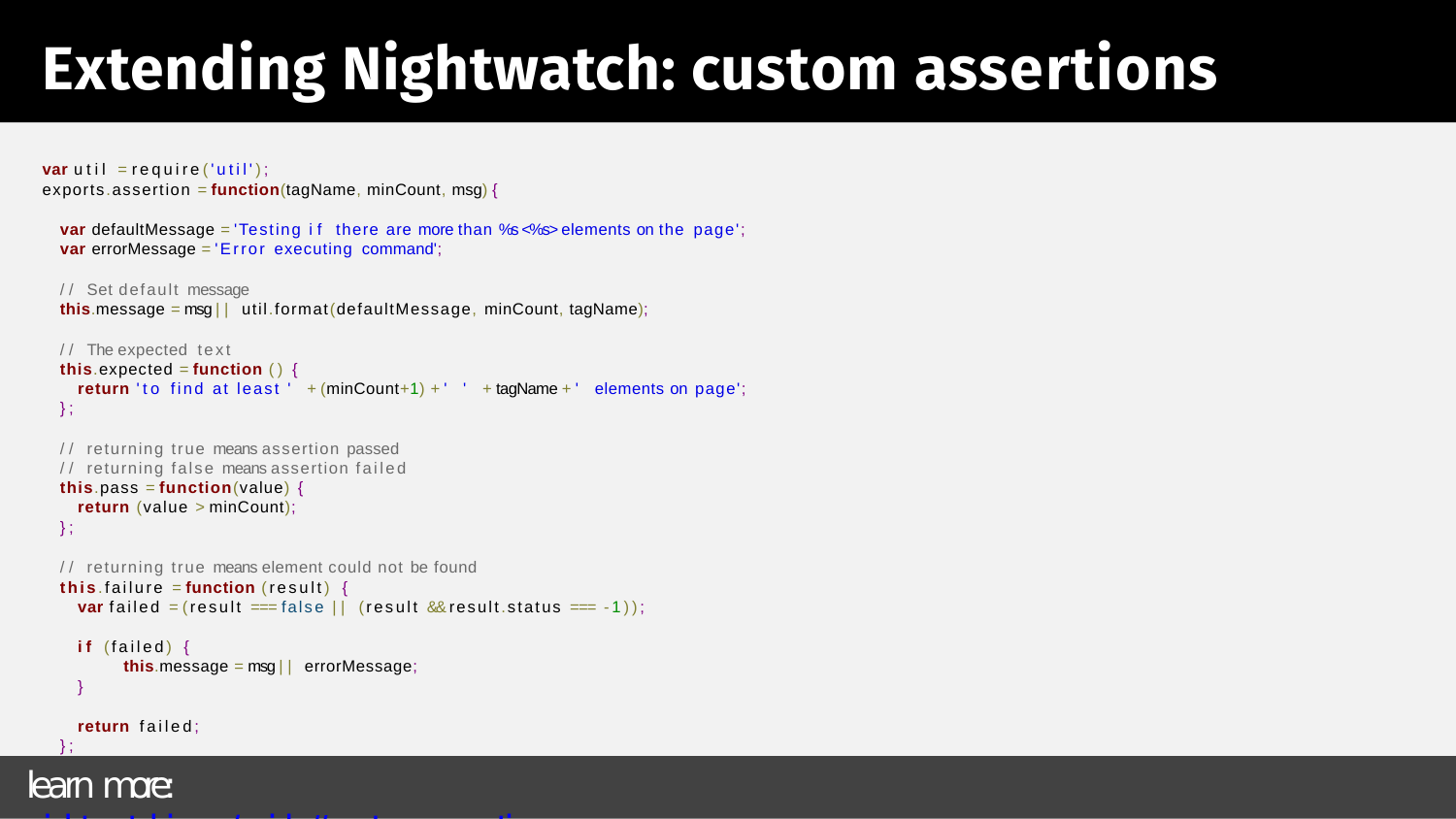

# Extending Nightwatch: custom assertions

var util = require('util');
exports.assertion = function(tagName, minCount, msg) {

var defaultMessage = 'Testing if there are more than %s <%s> elements on the page';
var errorMessage = 'Error executing command';

// Set default message
this.message = msg || util.format(defaultMessage, minCount, tagName);

// The expected text
this.expected = function () {
return 'to find at least ' + (minCount+1) + ' ' + tagName + ' elements on page';
};

// returning true means assertion passed
// returning false means assertion failed
this.pass = function(value) {
return (value > minCount);
};

// returning true means element could not be found
this.failure = function (result) {
var failed = (result === false || (result && result.status === -1));

if (failed) {
this.message = msg || errorMessage;
}

return failed;
};

learn more: nightwatchjs.org/guide#custom-assertions
// passed result of calling this.command()
this.value = function (result) {